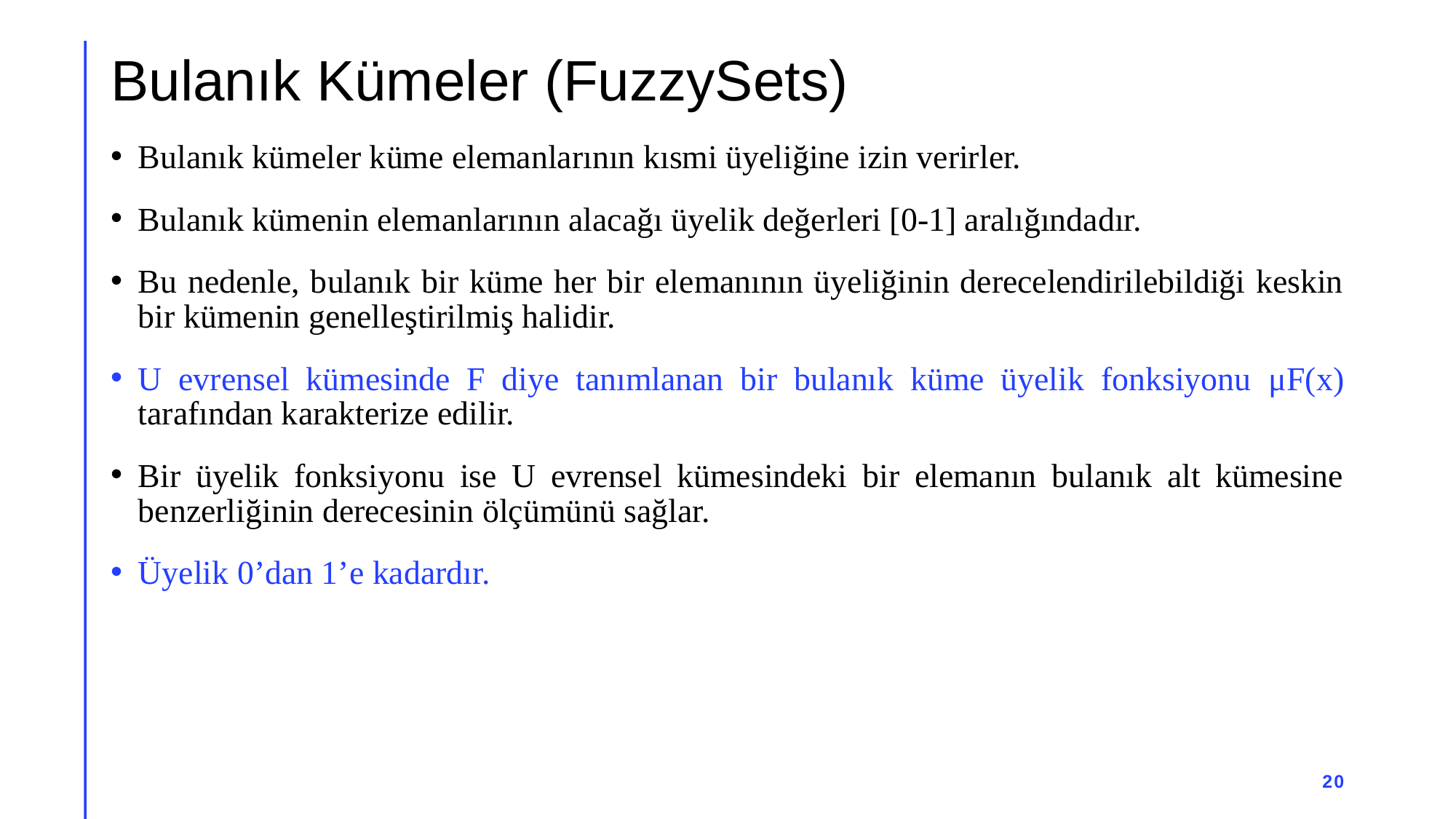

# Bulanık Kümeler (FuzzySets)
Bulanık kümeler küme elemanlarının kısmi üyeliğine izin verirler.
Bulanık kümenin elemanlarının alacağı üyelik değerleri [0-1] aralığındadır.
Bu nedenle, bulanık bir küme her bir elemanının üyeliğinin derecelendirilebildiği keskin bir kümenin genelleştirilmiş halidir.
U evrensel kümesinde F diye tanımlanan bir bulanık küme üyelik fonksiyonu μF(x) tarafından karakterize edilir.
Bir üyelik fonksiyonu ise U evrensel kümesindeki bir elemanın bulanık alt kümesine benzerliğinin derecesinin ölçümünü sağlar.
Üyelik 0’dan 1’e kadardır.
20